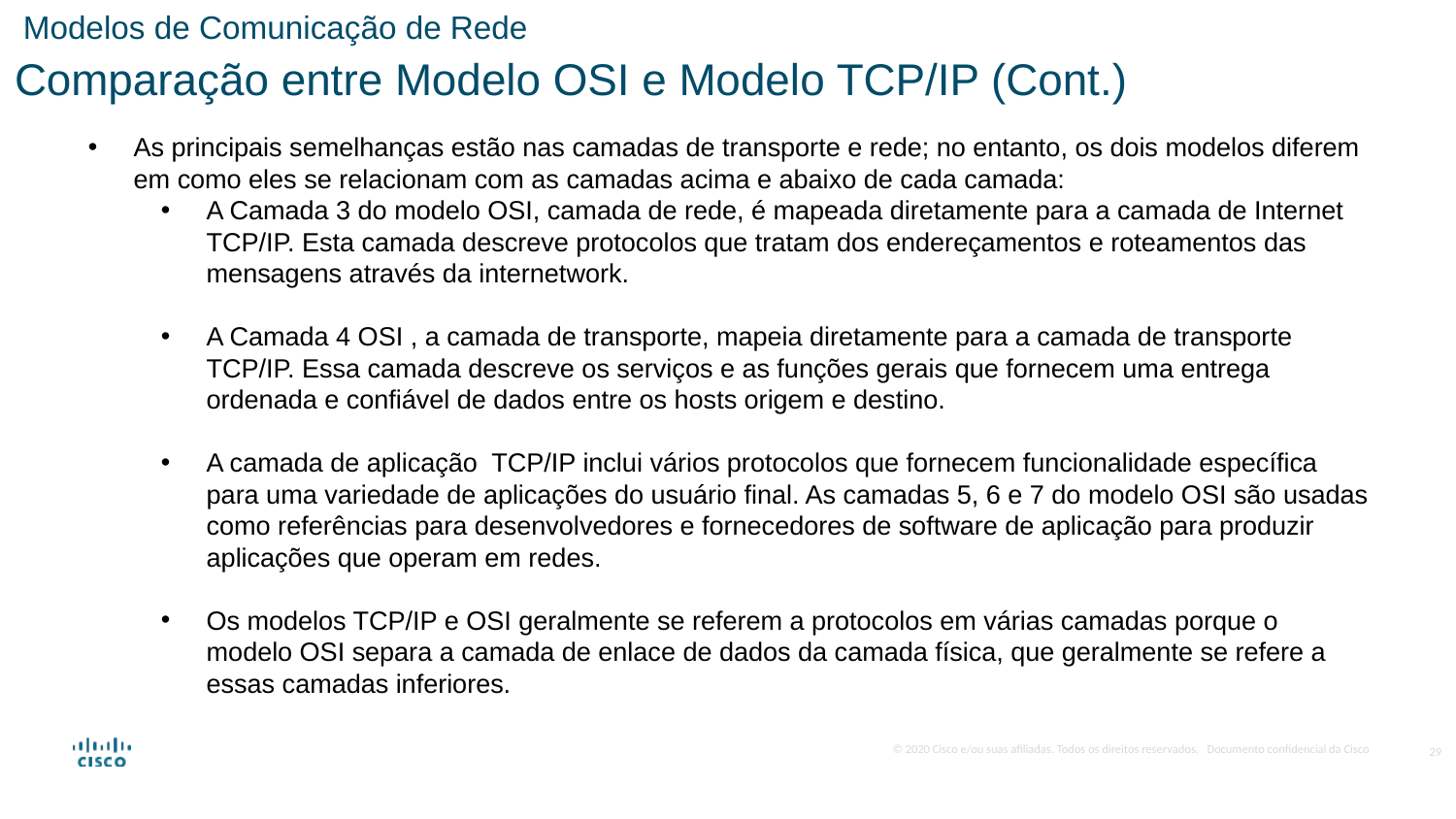

Modelos de Comunicação de Rede
Comparação entre Modelo OSI e Modelo TCP/IP (Cont.)
As principais semelhanças estão nas camadas de transporte e rede; no entanto, os dois modelos diferem em como eles se relacionam com as camadas acima e abaixo de cada camada:
A Camada 3 do modelo OSI, camada de rede, é mapeada diretamente para a camada de Internet TCP/IP. Esta camada descreve protocolos que tratam dos endereçamentos e roteamentos das mensagens através da internetwork.

A Camada 4 OSI , a camada de transporte, mapeia diretamente para a camada de transporte TCP/IP. Essa camada descreve os serviços e as funções gerais que fornecem uma entrega ordenada e confiável de dados entre os hosts origem e destino.

A camada de aplicação  TCP/IP inclui vários protocolos que fornecem funcionalidade específica para uma variedade de aplicações do usuário final. As camadas 5, 6 e 7 do modelo OSI são usadas como referências para desenvolvedores e fornecedores de software de aplicação para produzir aplicações que operam em redes.

Os modelos TCP/IP e OSI geralmente se referem a protocolos em várias camadas porque o modelo OSI separa a camada de enlace de dados da camada física, que geralmente se refere a essas camadas inferiores.

29